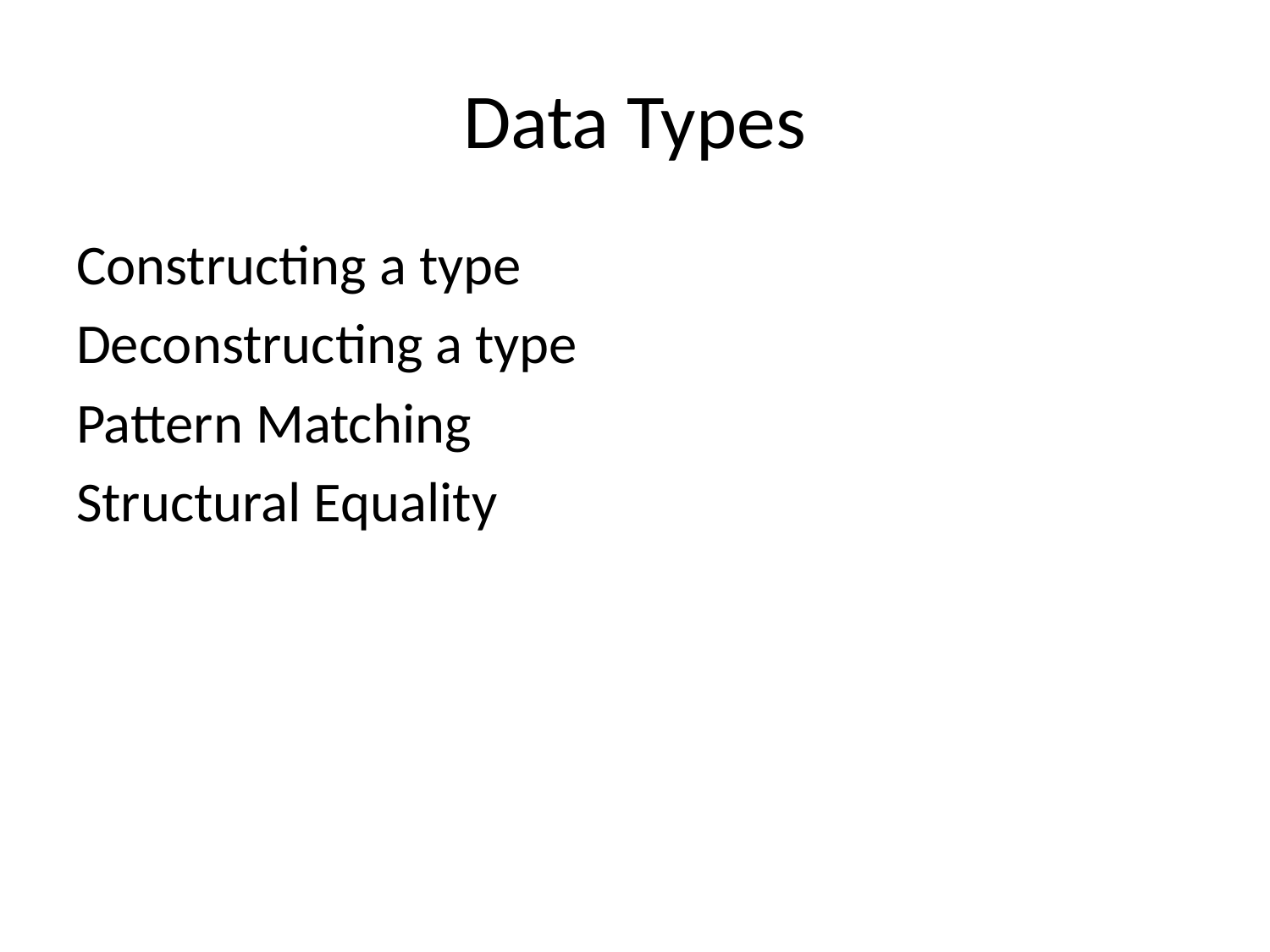

# Data Types
Constructing a type
Deconstructing a type
Pattern Matching
Structural Equality